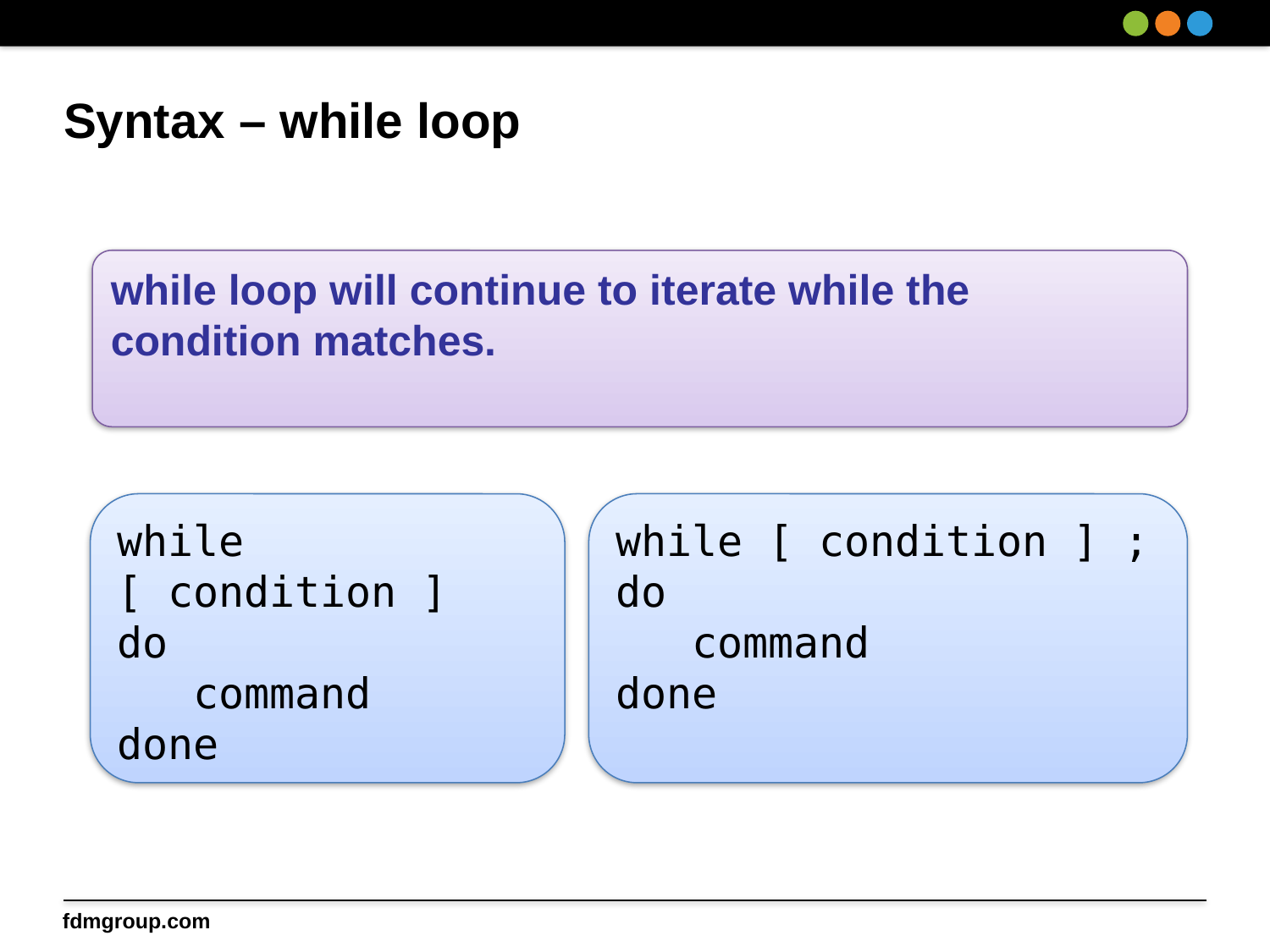

# Syntax – while loop
while loop will continue to iterate while the condition matches.

while [ condition ]
do
   command
done
while [ condition ] ; do
   command
done